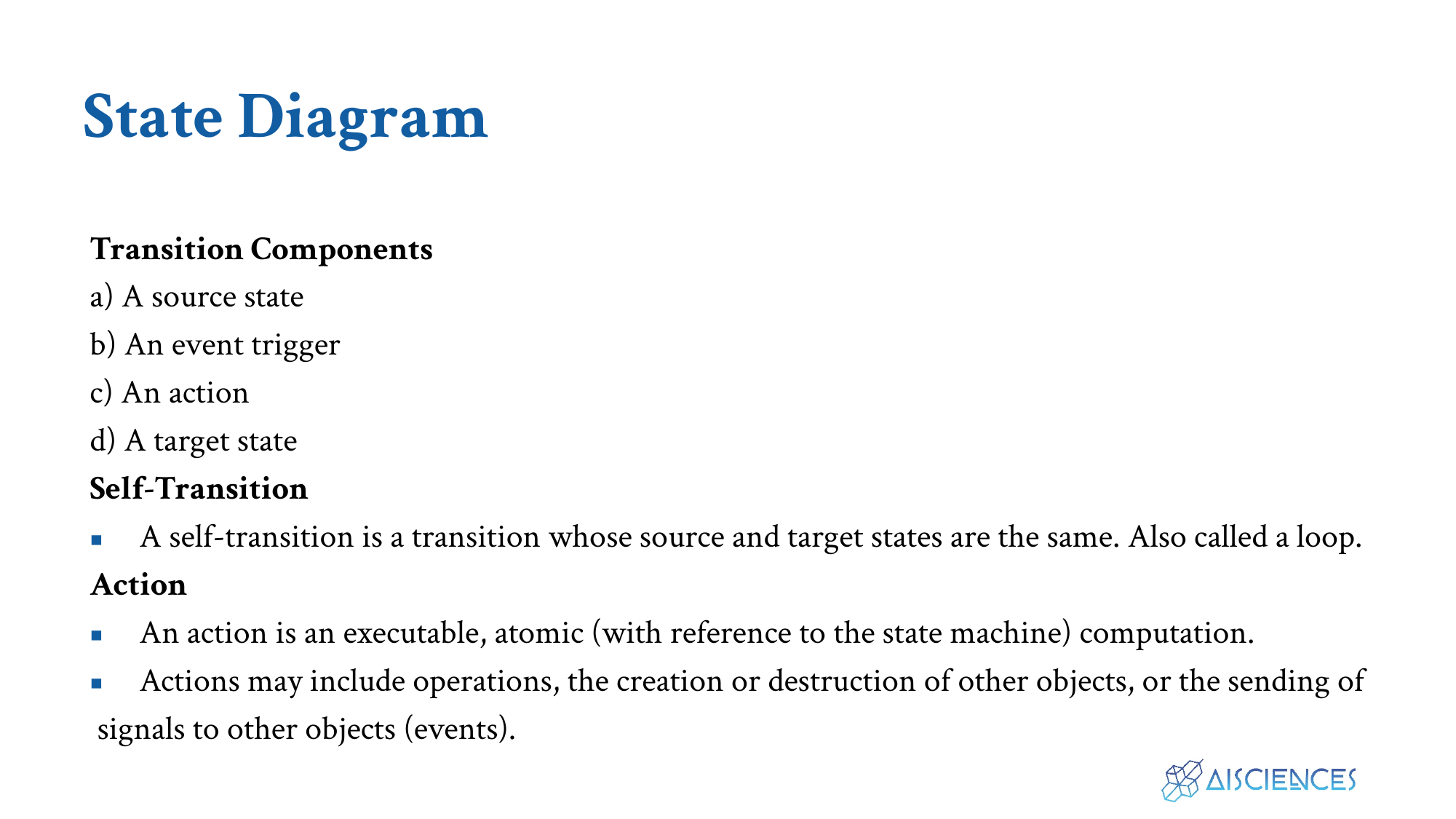

# State Diagram
Transition Components
a) A source state
b) An event trigger
c) An action
d) A target state
Self-Transition
A self-transition is a transition whose source and target states are the same. Also called a loop.
Action
An action is an executable, atomic (with reference to the state machine) computation.
Actions may include operations, the creation or destruction of other objects, or the sending of
 signals to other objects (events).